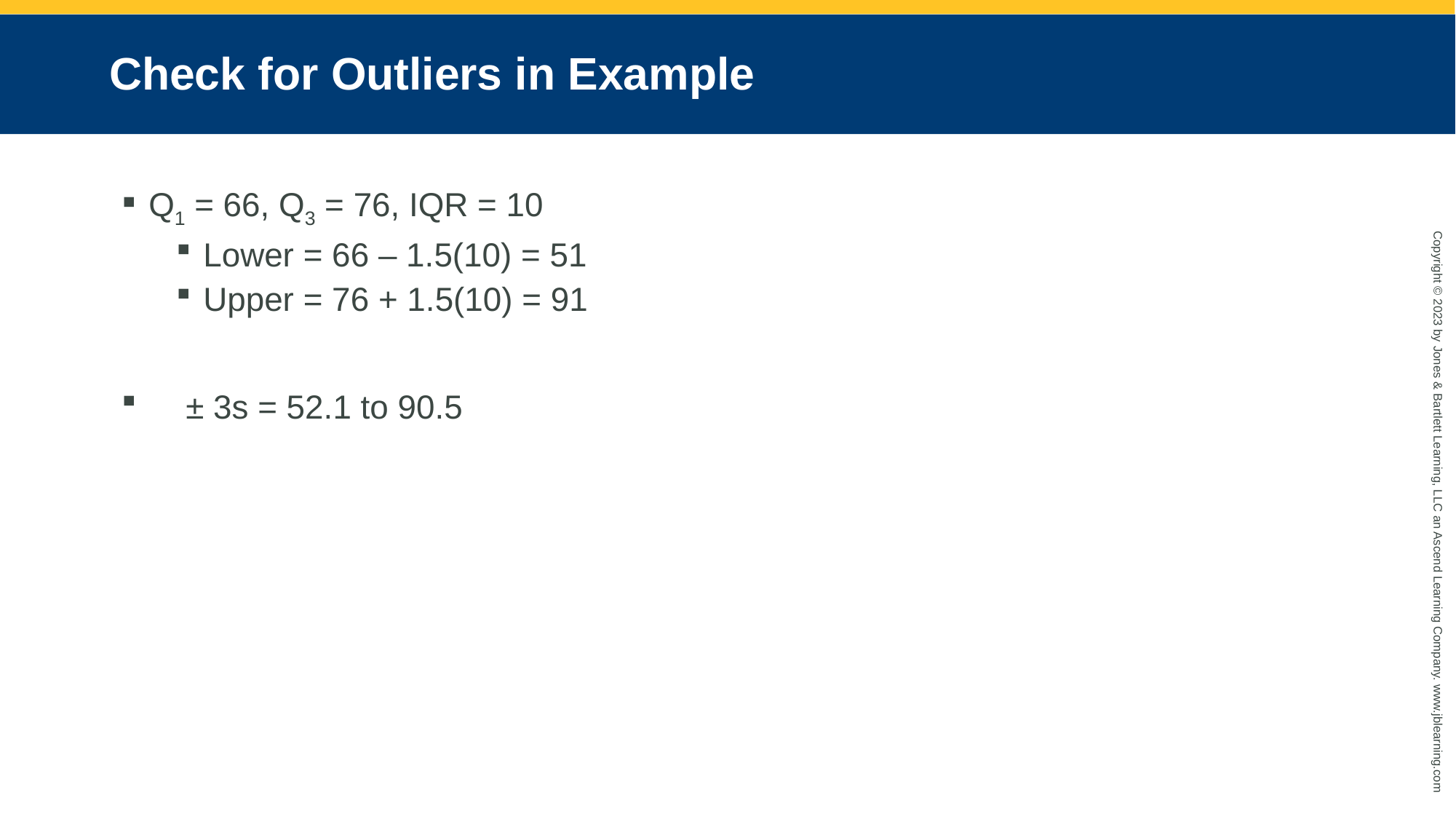

# Check for Outliers in Example
Q1 = 66, Q3 = 76, IQR = 10
Lower = 66 – 1.5(10) = 51
Upper = 76 + 1.5(10) = 91

    ± 3s = 52.1 to 90.5